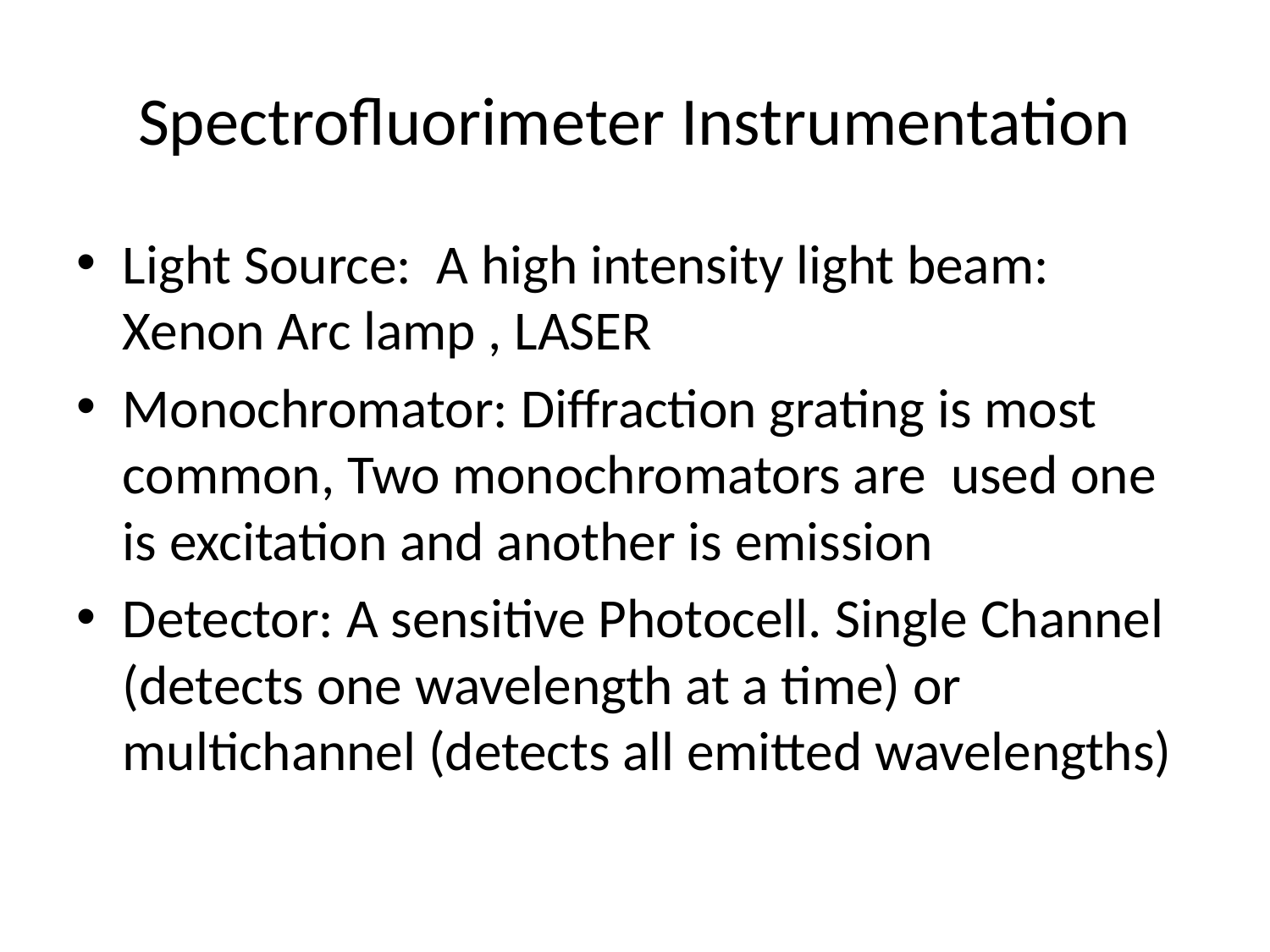

# Spectrofluorimeter Instrumentation
Light Source:  A high intensity light beam: Xenon Arc lamp , LASER
Monochromator: Diffraction grating is most common, Two monochromators are  used one is excitation and another is emission
Detector: A sensitive Photocell. Single Channel (detects one wavelength at a time) or multichannel (detects all emitted wavelengths)